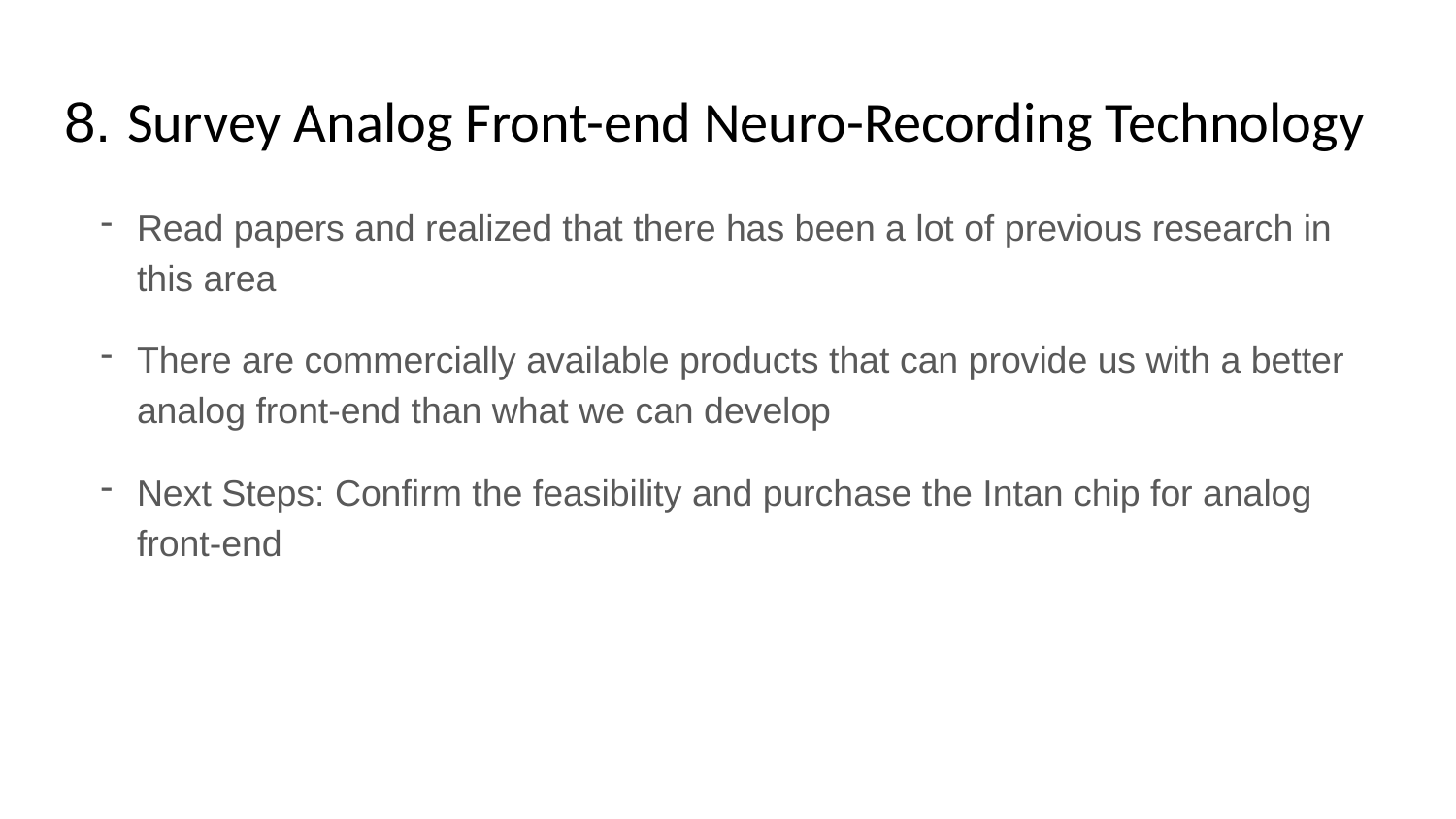

# 8. Survey Analog Front-end Neuro-Recording Technology
Read papers and realized that there has been a lot of previous research in this area
There are commercially available products that can provide us with a better analog front-end than what we can develop
Next Steps: Confirm the feasibility and purchase the Intan chip for analog front-end